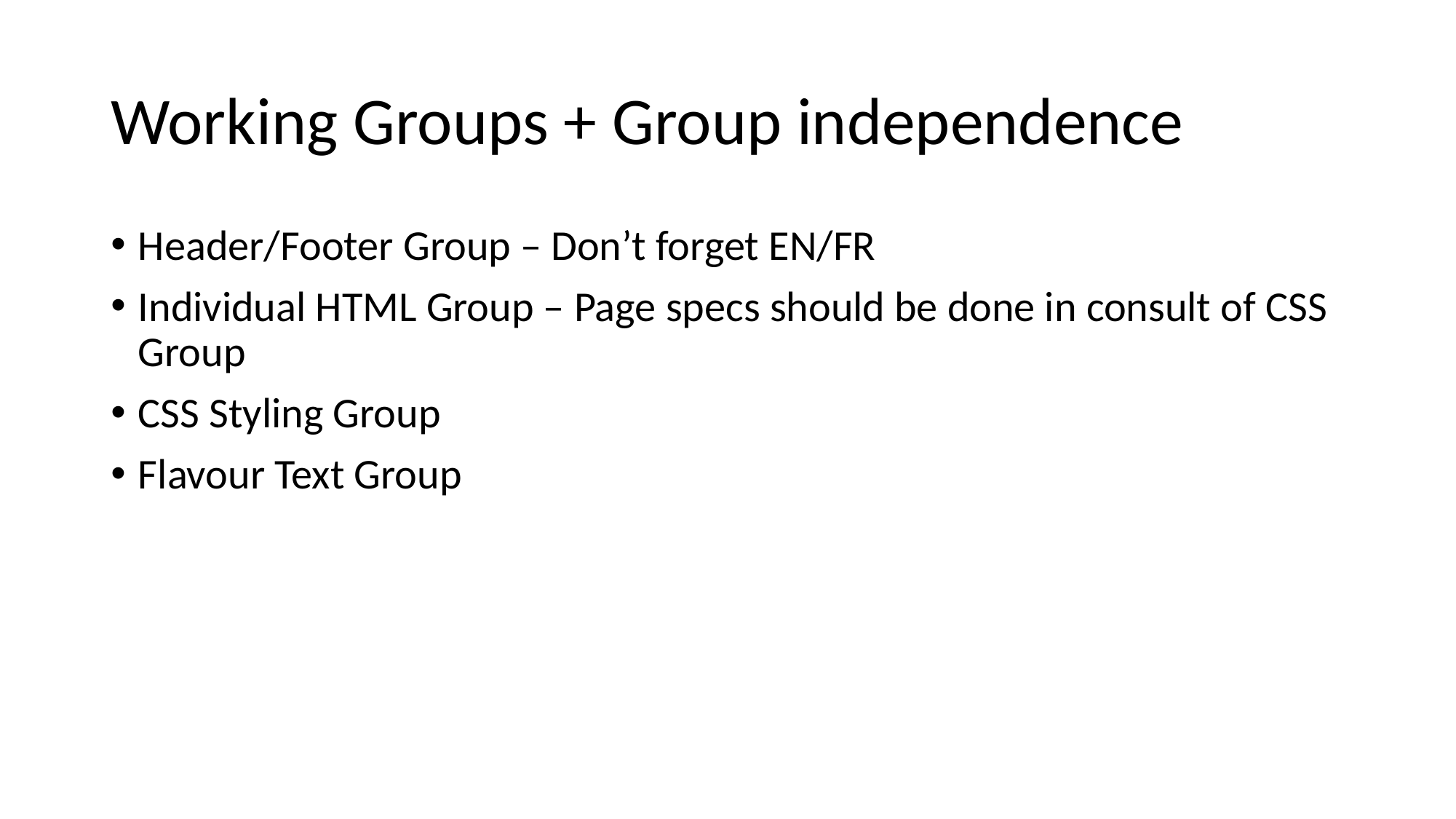

# Working Groups + Group independence
Header/Footer Group – Don’t forget EN/FR
Individual HTML Group – Page specs should be done in consult of CSS Group
CSS Styling Group
Flavour Text Group